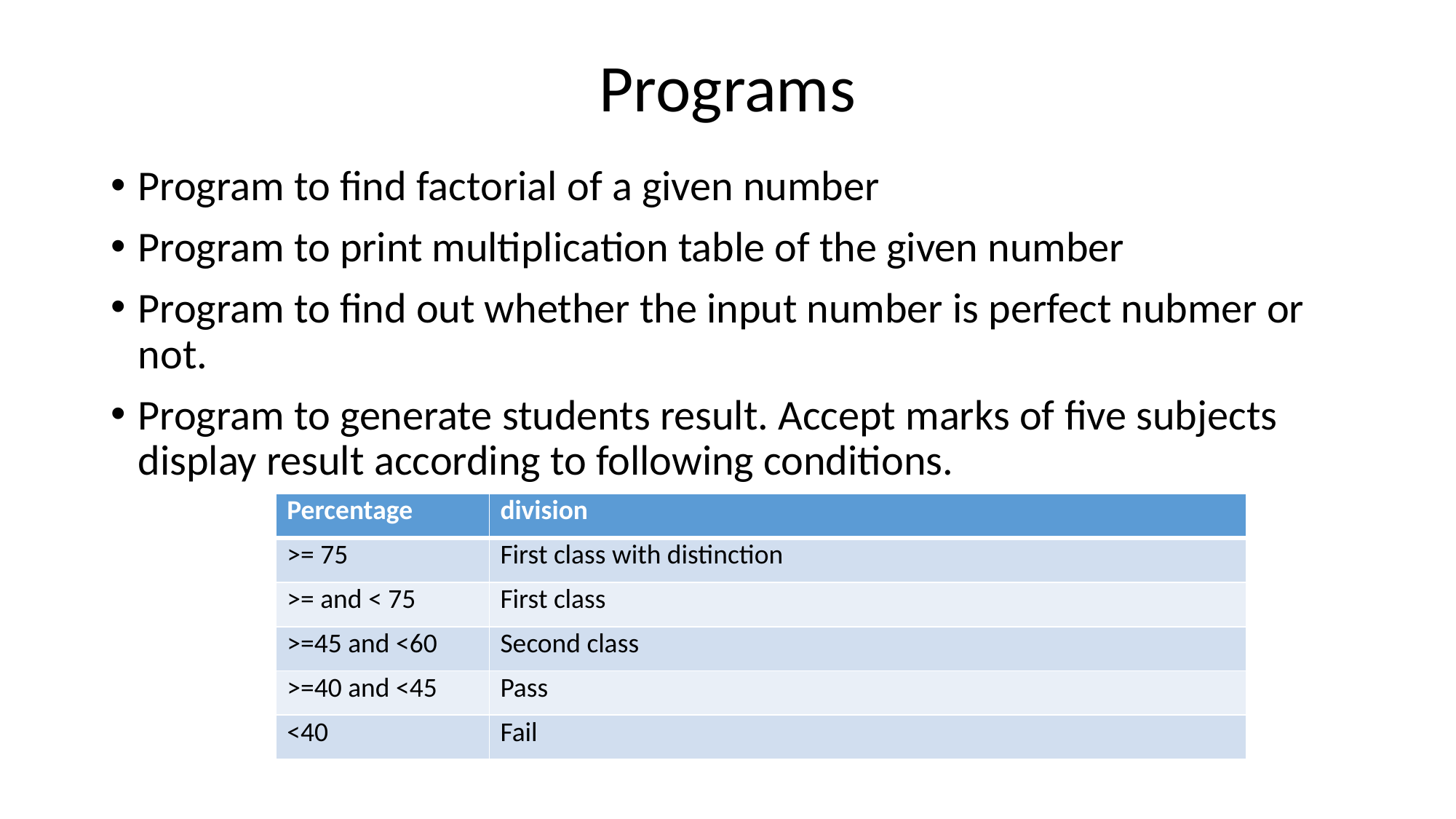

# Programs
Program to find factorial of a given number
Program to print multiplication table of the given number
Program to find out whether the input number is perfect nubmer or not.
Program to generate students result. Accept marks of five subjects display result according to following conditions.
| Percentage | division |
| --- | --- |
| >= 75 | First class with distinction |
| >= and < 75 | First class |
| >=45 and <60 | Second class |
| >=40 and <45 | Pass |
| <40 | Fail |